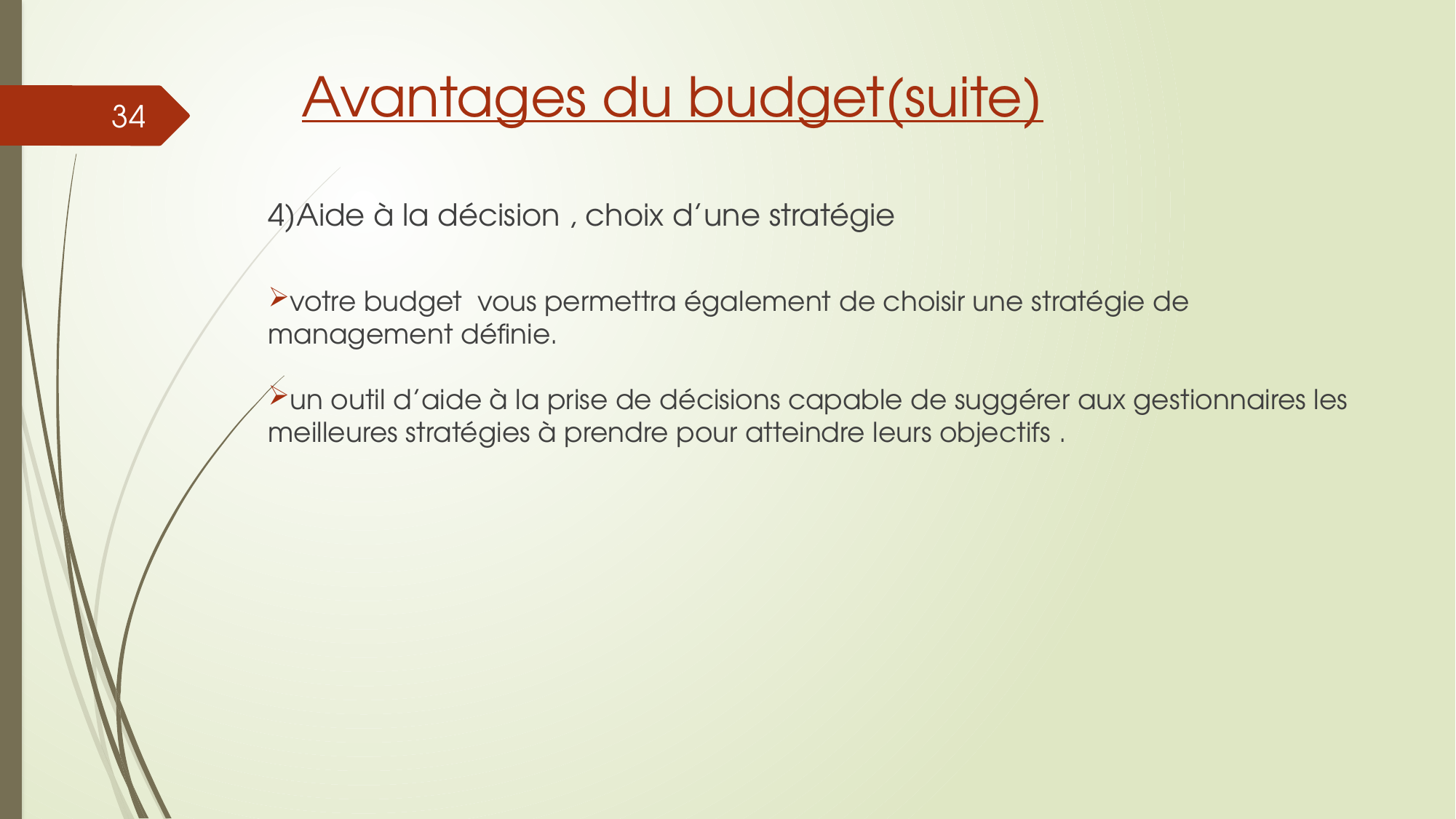

Avantages du budget(suite)
34
4)Aide à la décision , choix d’une stratégie
votre budget  vous permettra également de choisir une stratégie de management définie.

un outil d’aide à la prise de décisions capable de suggérer aux gestionnaires les meilleures stratégies à prendre pour atteindre leurs objectifs .